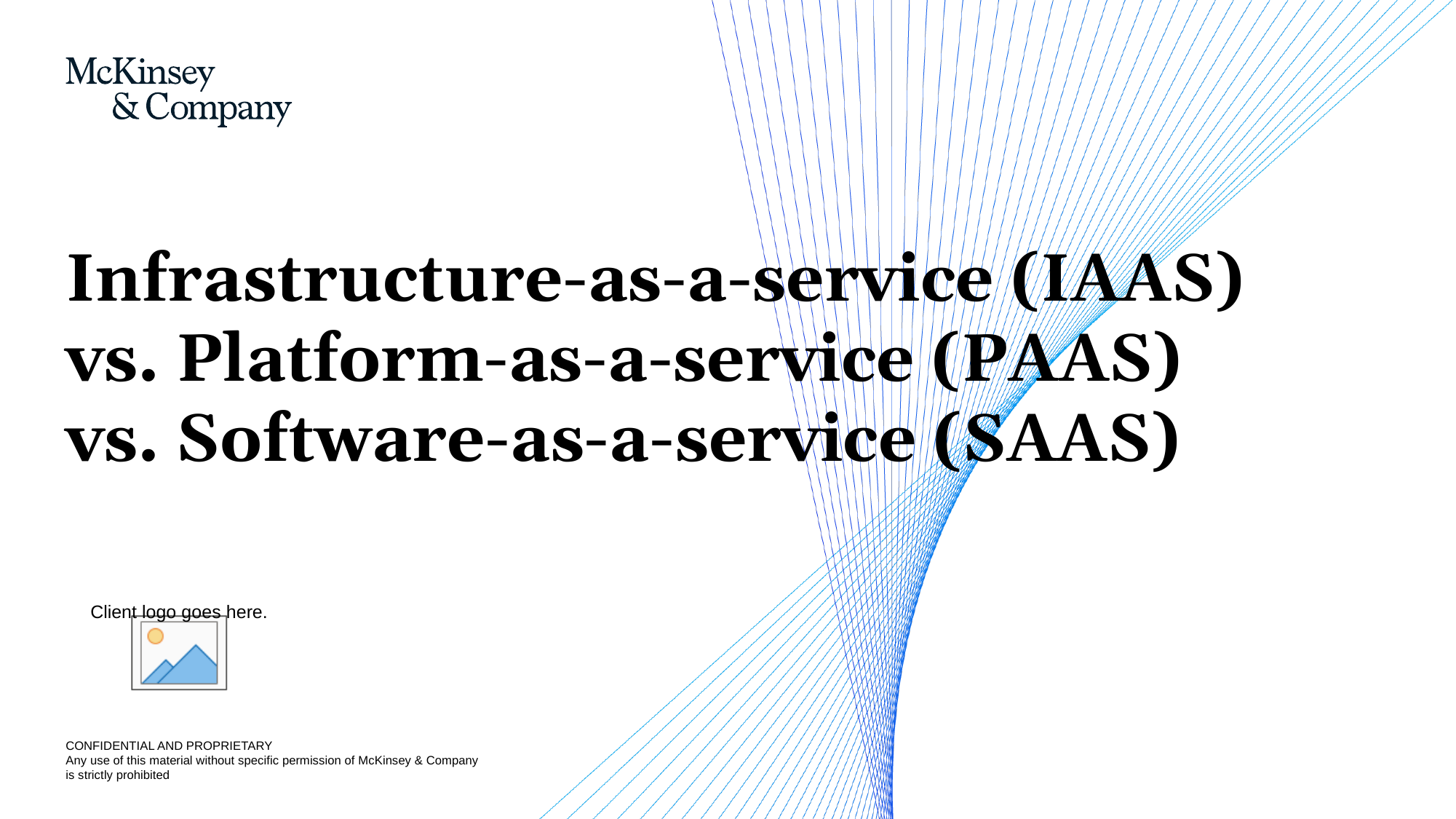

# Infrastructure-as-a-service (IAAS) vs. Platform-as-a-service (PAAS) vs. Software-as-a-service (SAAS)